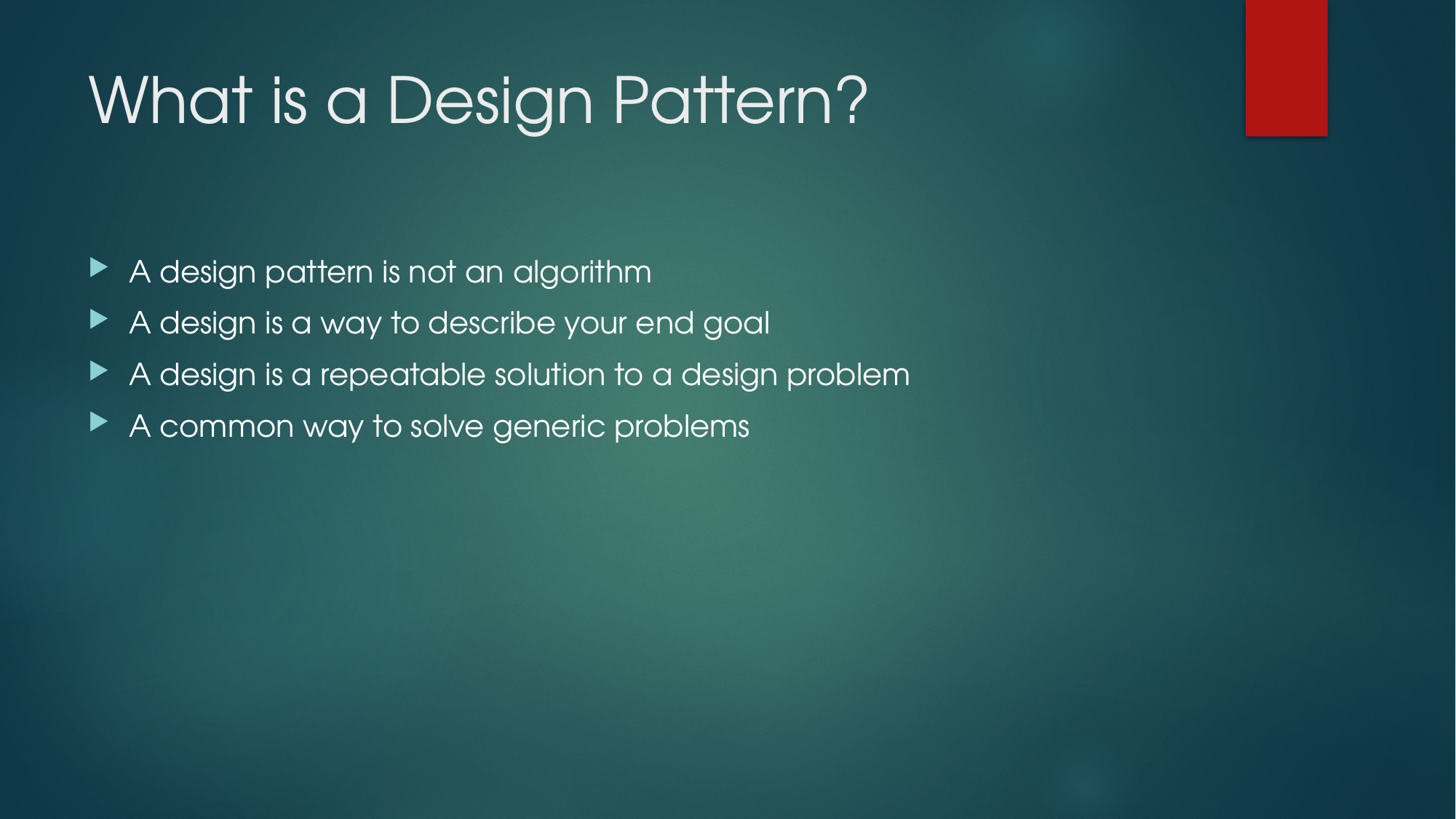

# What is a Design Pattern?
A design pattern is not an algorithm
A design is a way to describe your end goal
A design is a repeatable solution to a design problem
A common way to solve generic problems